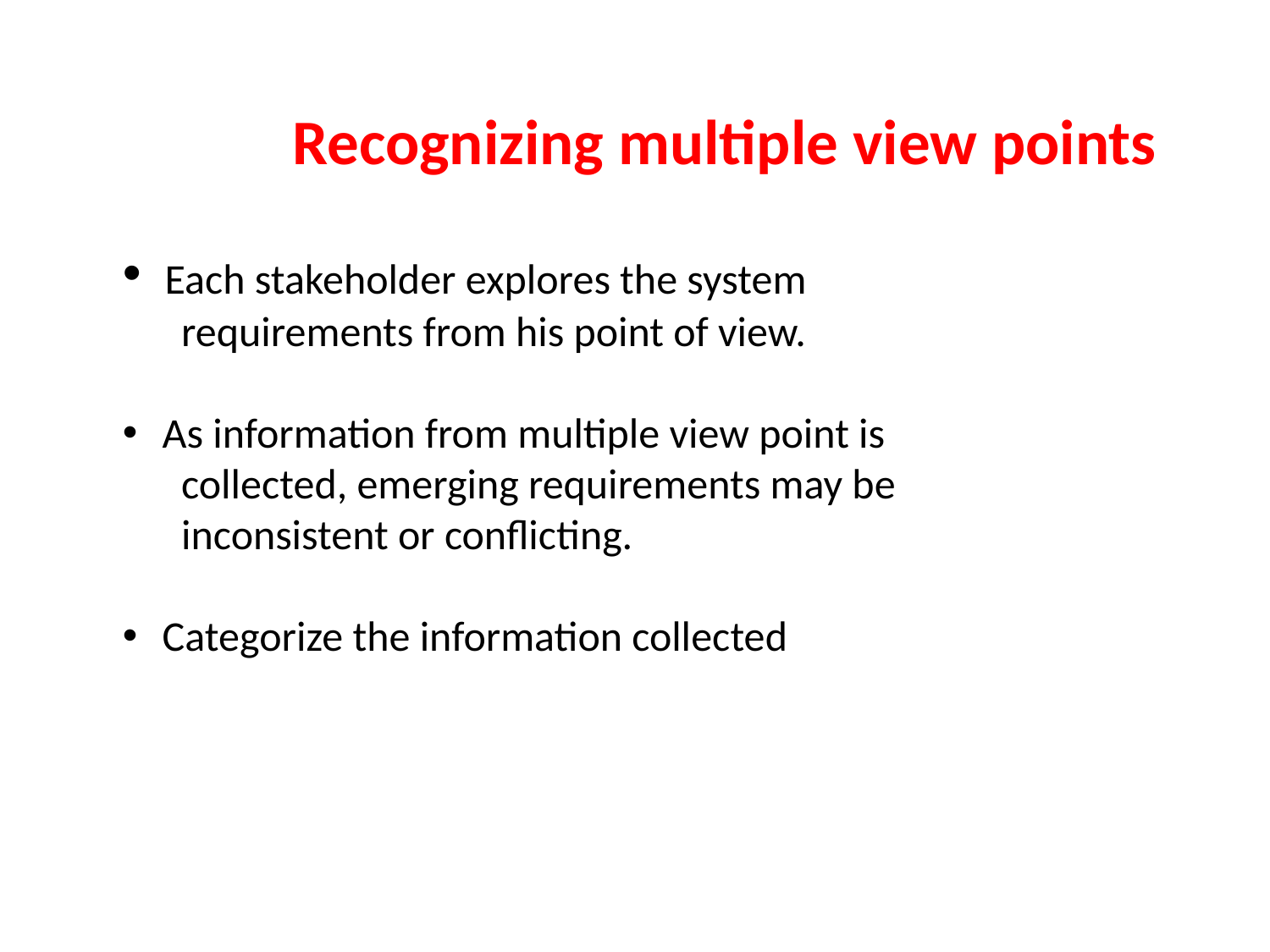

Recognizing multiple view points

 Each stakeholder explores the system
   requirements from his point of view.

 As information from multiple view point is
   collected, emerging requirements may be
   inconsistent or conflicting.

 Categorize the information collected